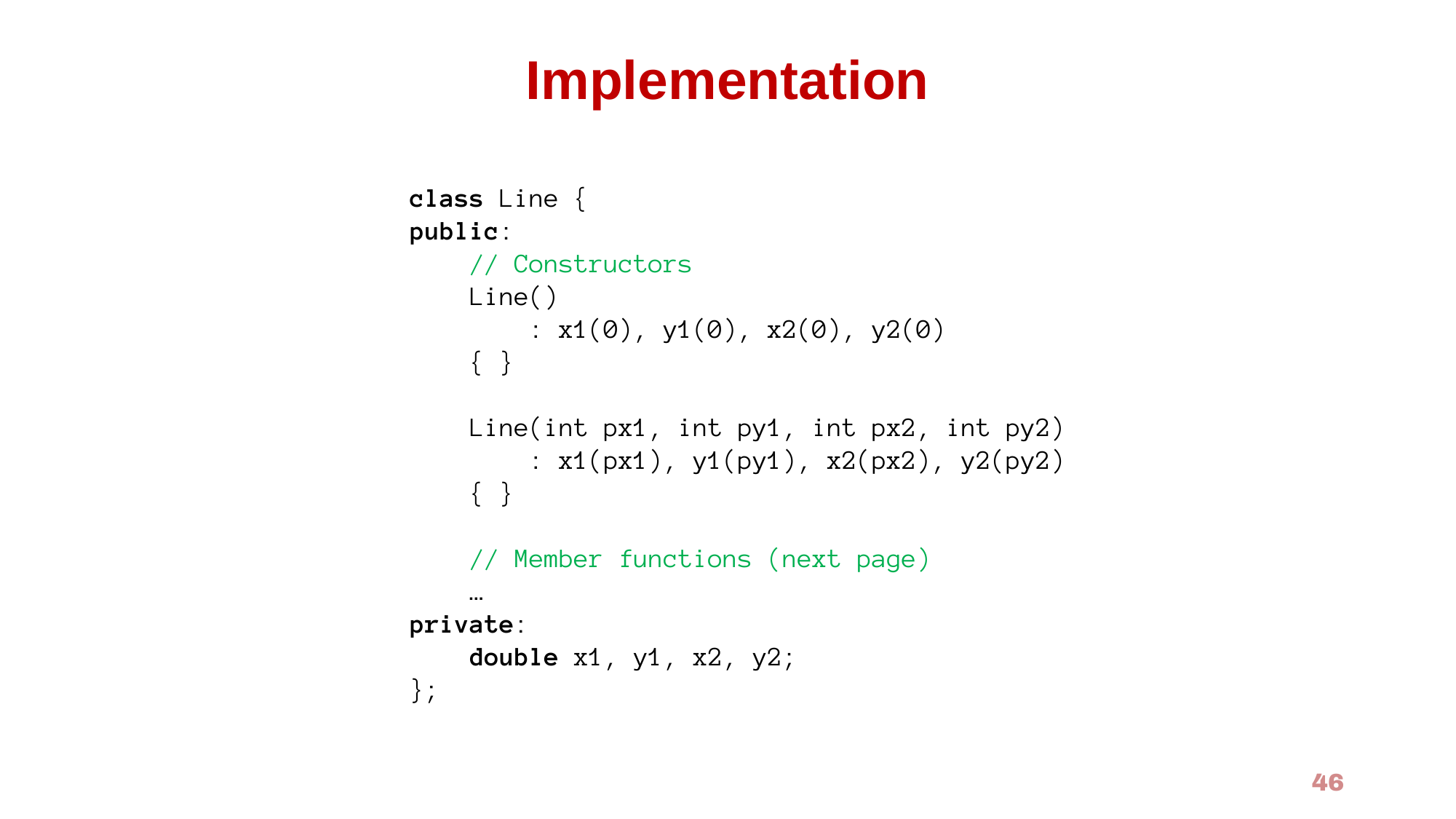

# Implementation

class Line {
public:
    // Constructors
    Line()
        : x1(0), y1(0), x2(0), y2(0)
    { }

    Line(int px1, int py1, int px2, int py2)
        : x1(px1), y1(py1), x2(px2), y2(py2)
    { }

    // Member functions (next page)
    …
private:
    double x1, y1, x2, y2;
};
46